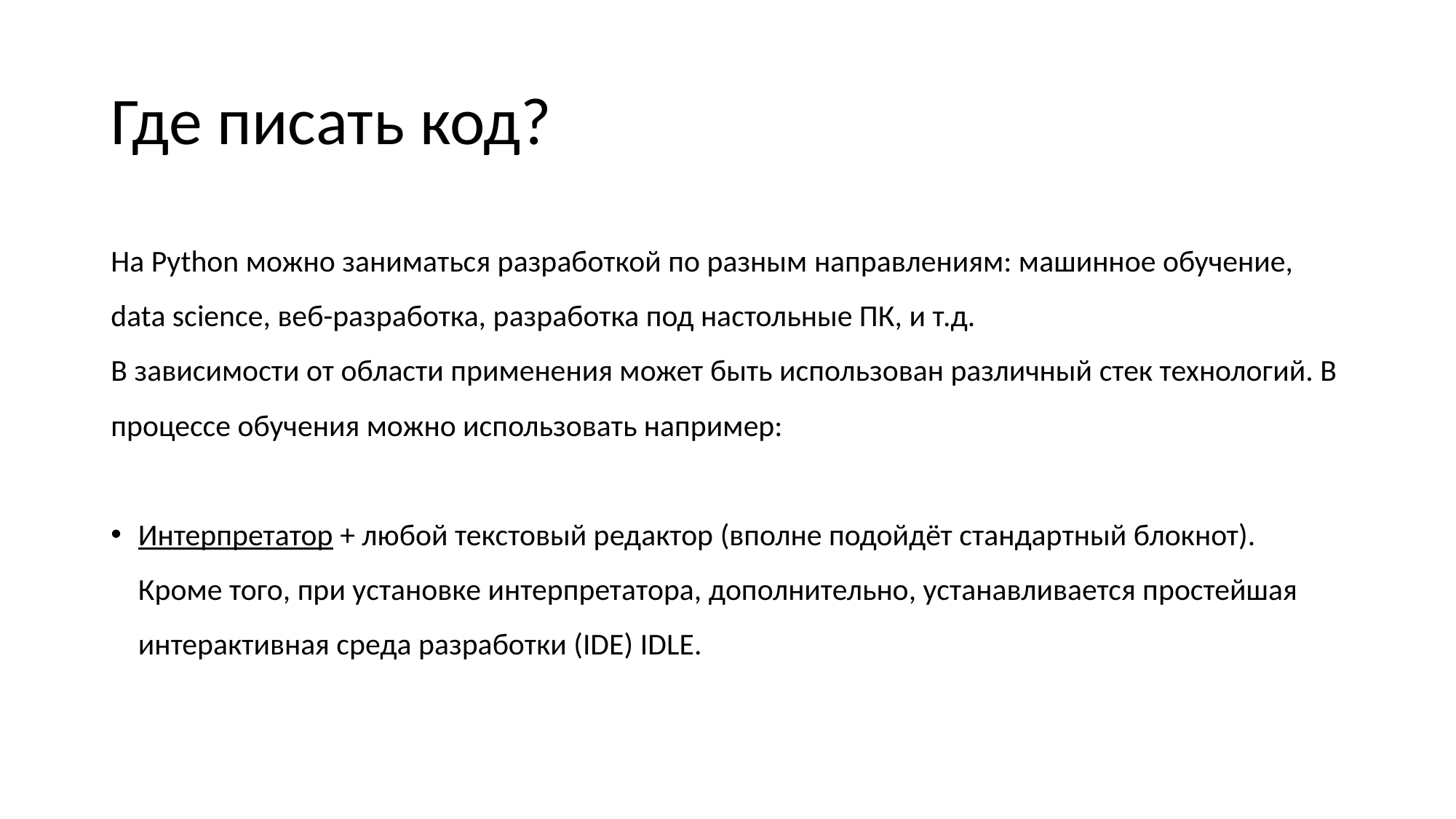

# Где писать код?
На Python можно заниматься разработкой по разным направлениям: машинное обучение, data science, веб-разработка, разработка под настольные ПК, и т.д.
В зависимости от области применения может быть использован различный стек технологий. В процессе обучения можно использовать например:

Интерпретатор + любой текстовый редактор (вполне подойдёт стандартный блокнот). Кроме того, при установке интерпретатора, дополнительно, устанавливается простейшая интерактивная среда разработки (IDE) IDLE.